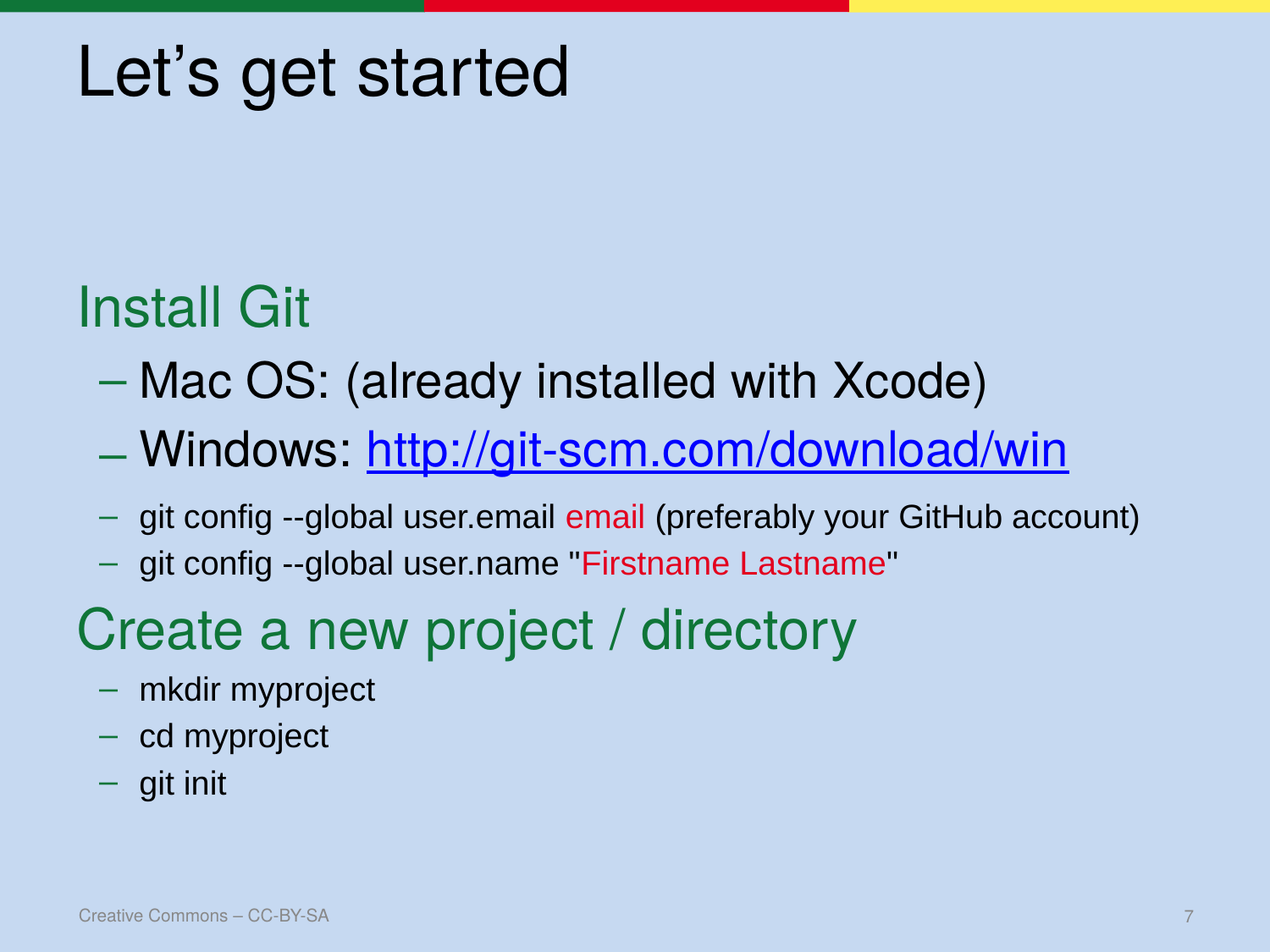

# Let’s get started
Install Git
Mac OS: (already installed with Xcode)
Windows: http://git-scm.com/download/win
git config --global user.email email (preferably your GitHub account)
git config --global user.name "Firstname Lastname"
Create a new project / directory
mkdir myproject
cd myproject
git init
7